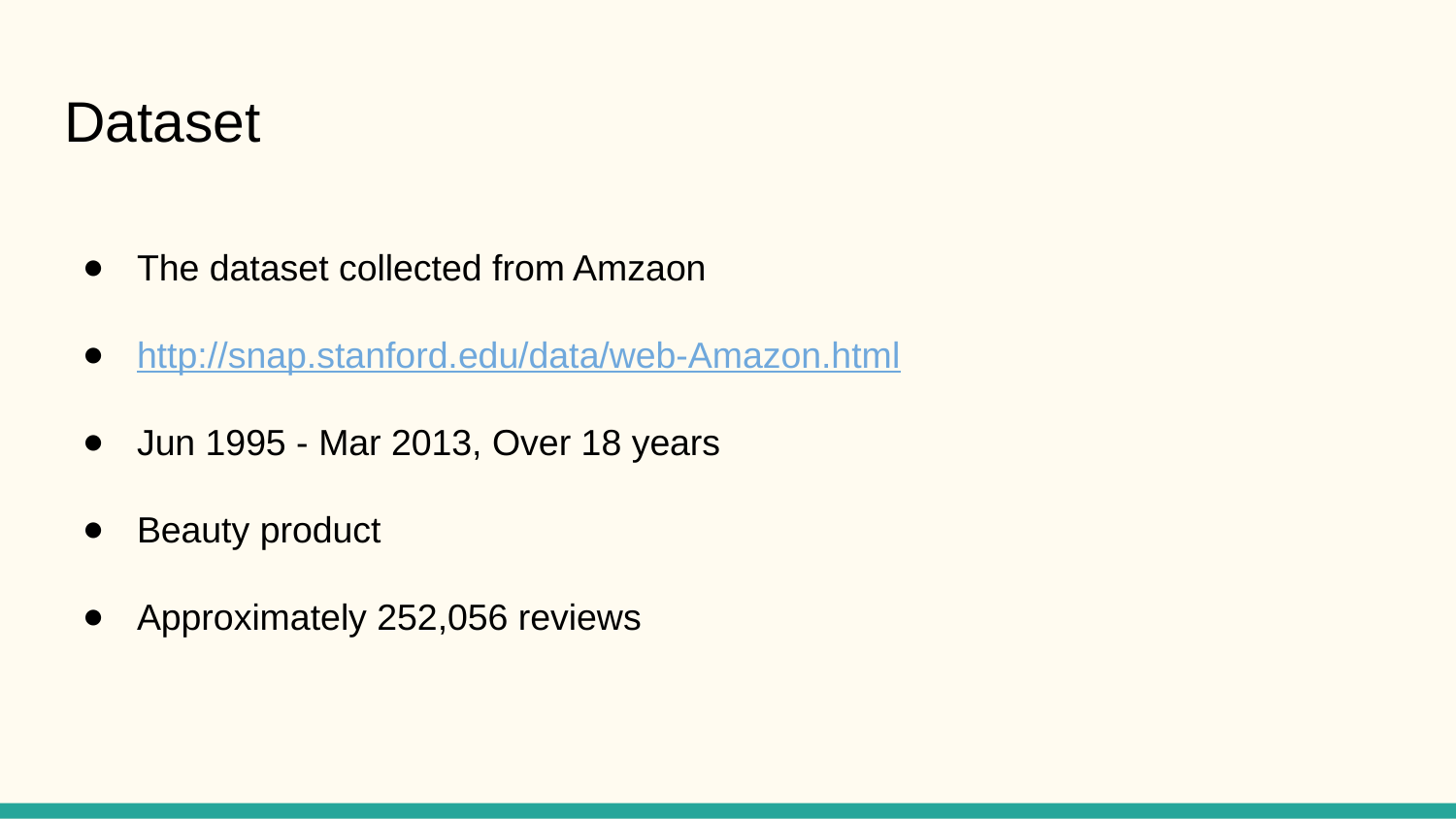

# Dataset
The dataset collected from Amzaon
http://snap.stanford.edu/data/web-Amazon.html
Jun 1995 - Mar 2013, Over 18 years
Beauty product
Approximately 252,056 reviews